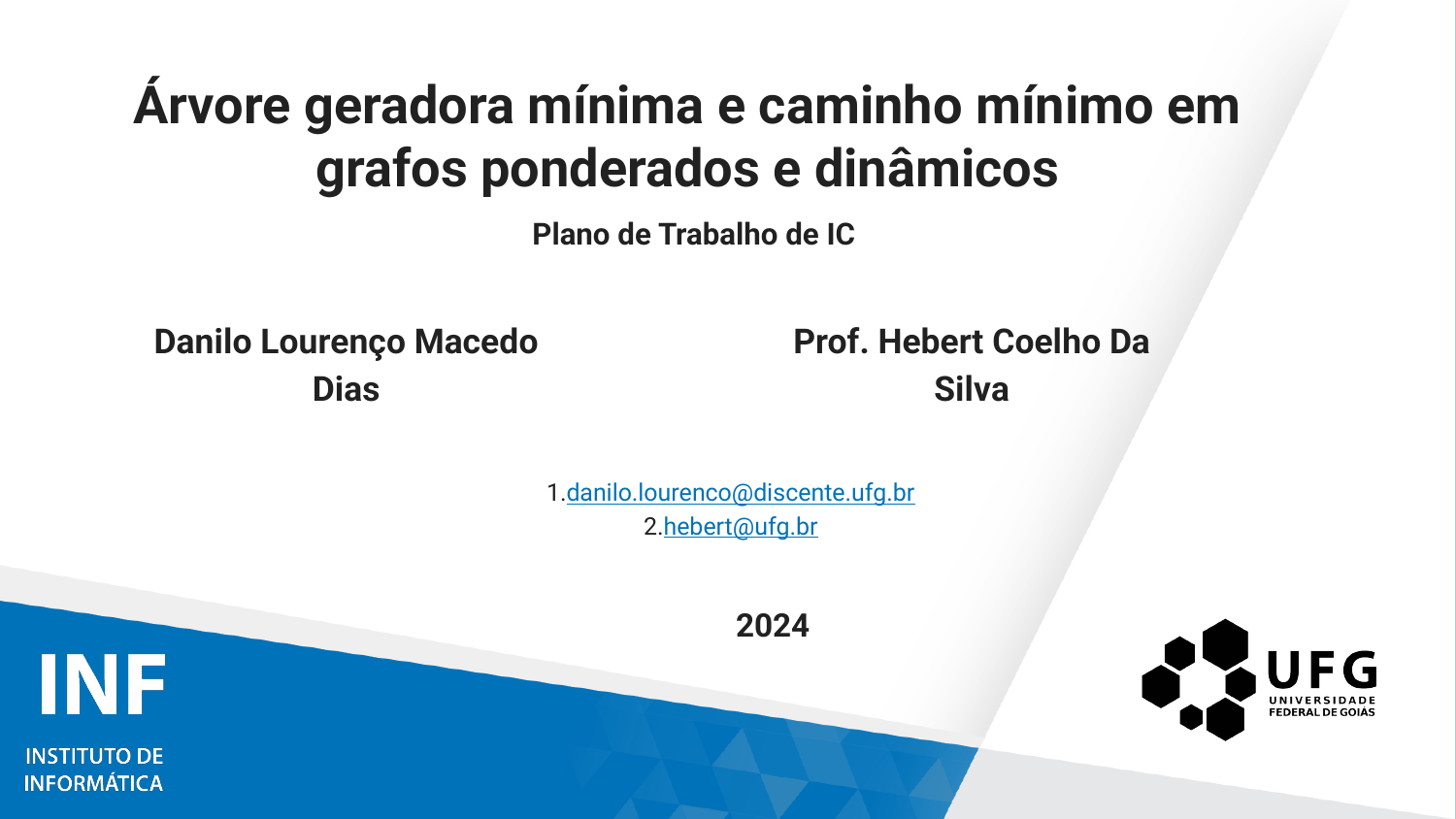

# Árvore geradora mínima e caminho mínimo em grafos ponderados e dinâmicos
Plano de Trabalho de IC
Danilo Lourenço Macedo Dias
Prof. Hebert Coelho Da Silva
danilo.lourenco@discente.ufg.br
hebert@ufg.br

2024